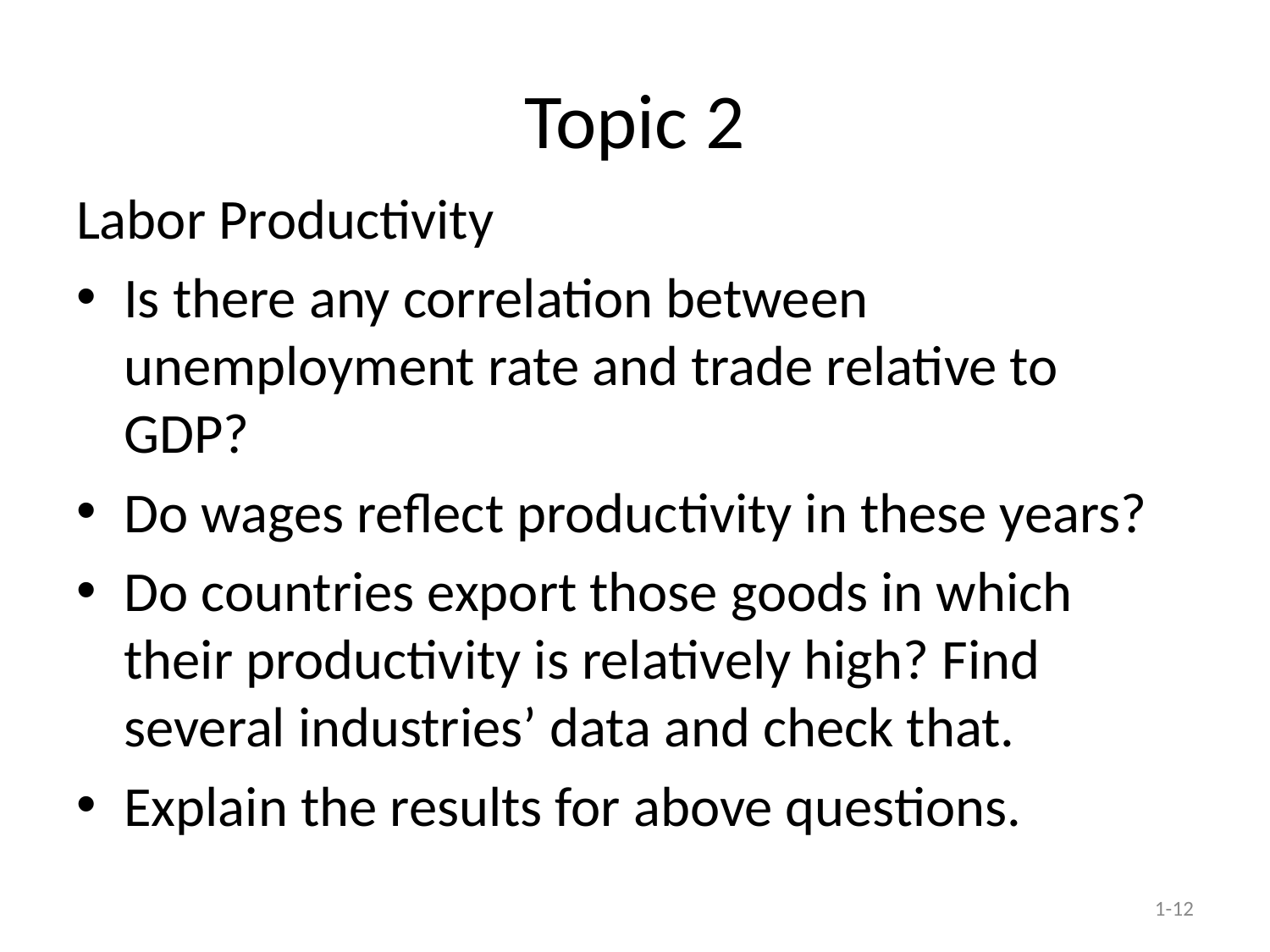

# Topic 2
Labor Productivity
Is there any correlation between unemployment rate and trade relative to GDP?
Do wages reflect productivity in these years?
Do countries export those goods in which their productivity is relatively high? Find several industries’ data and check that.
Explain the results for above questions.

1-12